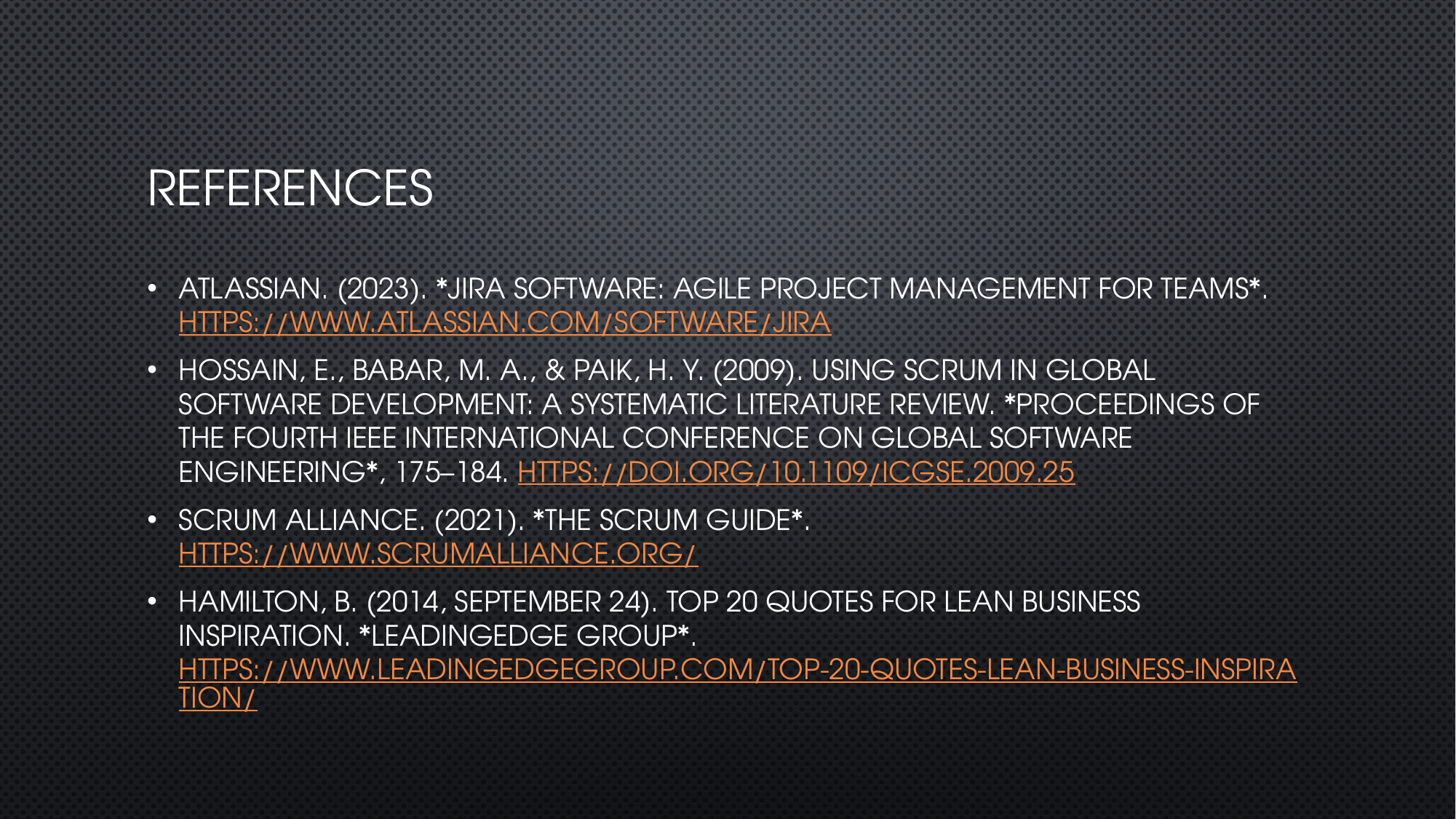

# References
Atlassian. (2023). *JIRA Software: Agile project management for teams*. https://www.atlassian.com/software/jira
Hossain, E., Babar, M. A., & Paik, H. Y. (2009). Using Scrum in global software development: A systematic literature review. *Proceedings of the Fourth IEEE International Conference on Global Software Engineering*, 175–184. https://doi.org/10.1109/ICGSE.2009.25
Scrum Alliance. (2021). *The Scrum Guide*. https://www.scrumalliance.org/
Hamilton, B. (2014, September 24). Top 20 quotes for Lean business inspiration. *LeadingEdge Group*. https://www.leadingedgegroup.com/top-20-quotes-lean-business-inspiration/